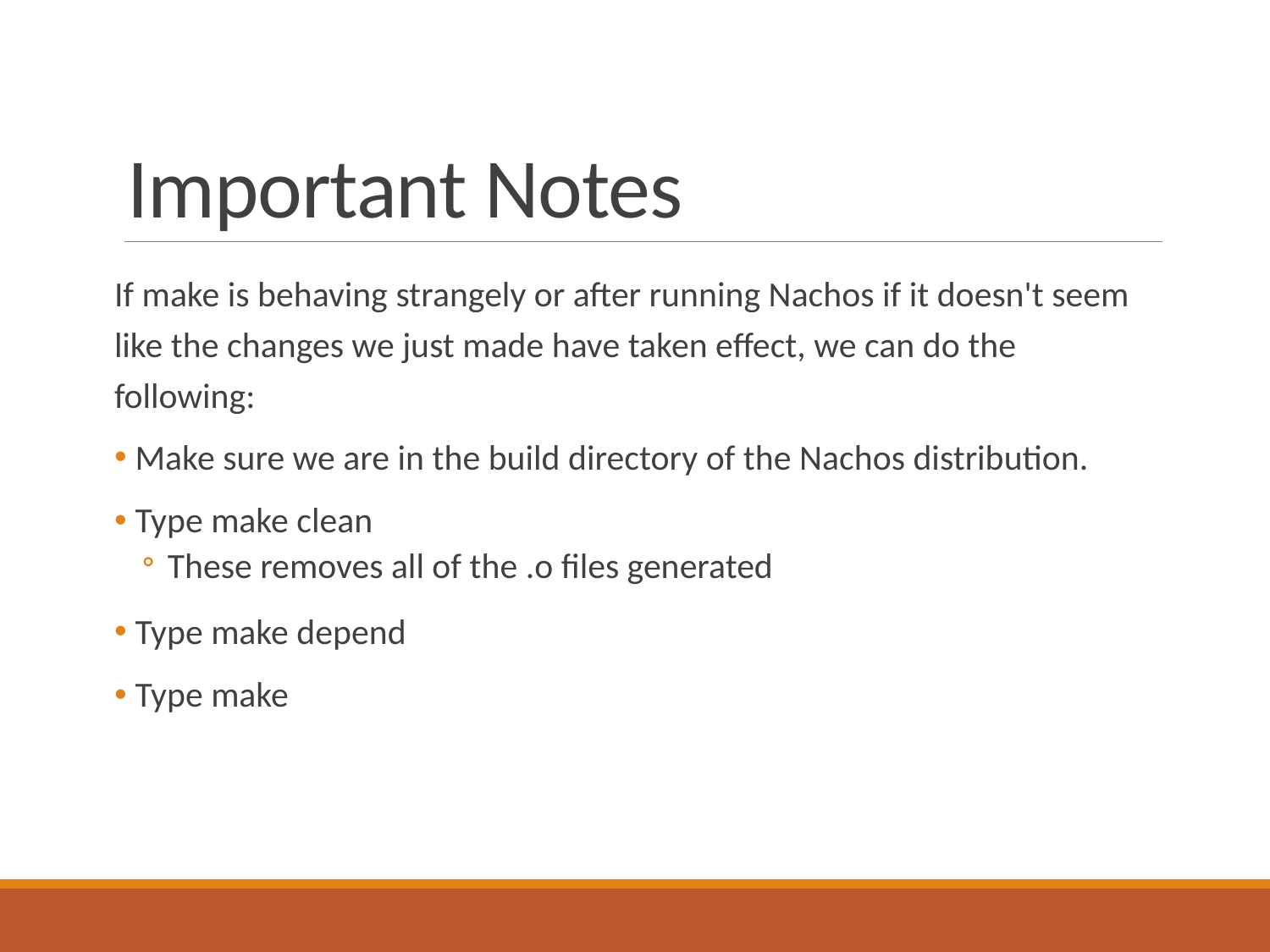

# Important Notes
If make is behaving strangely or after running Nachos if it doesn't seem like the changes we just made have taken effect, we can do the following:
 Make sure we are in the build directory of the Nachos distribution.
 Type make clean
These removes all of the .o files generated
 Type make depend
 Type make